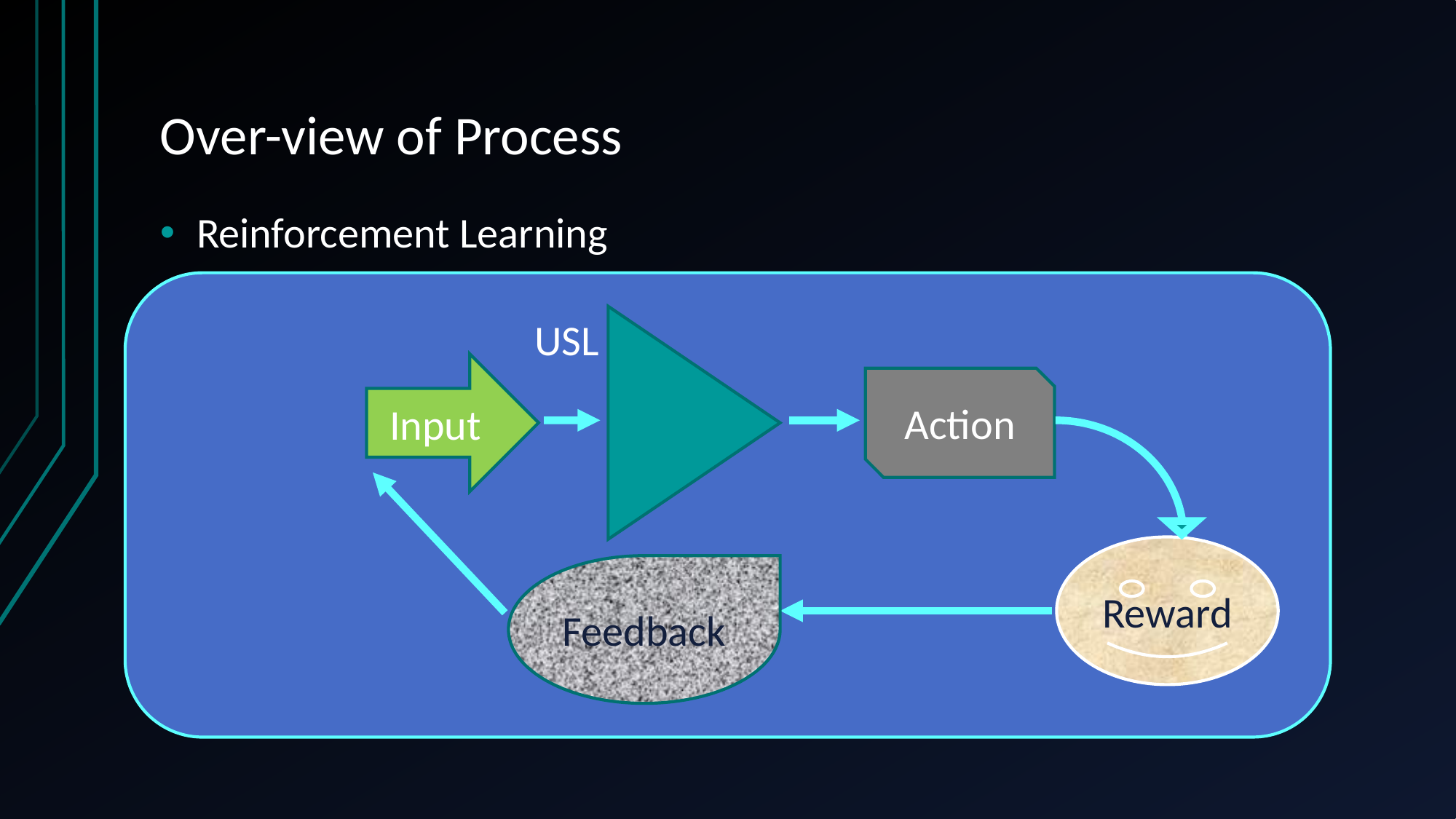

# Over-view of Process
Reinforcement Learning

 USL

Input
Action

Reward
Feedback